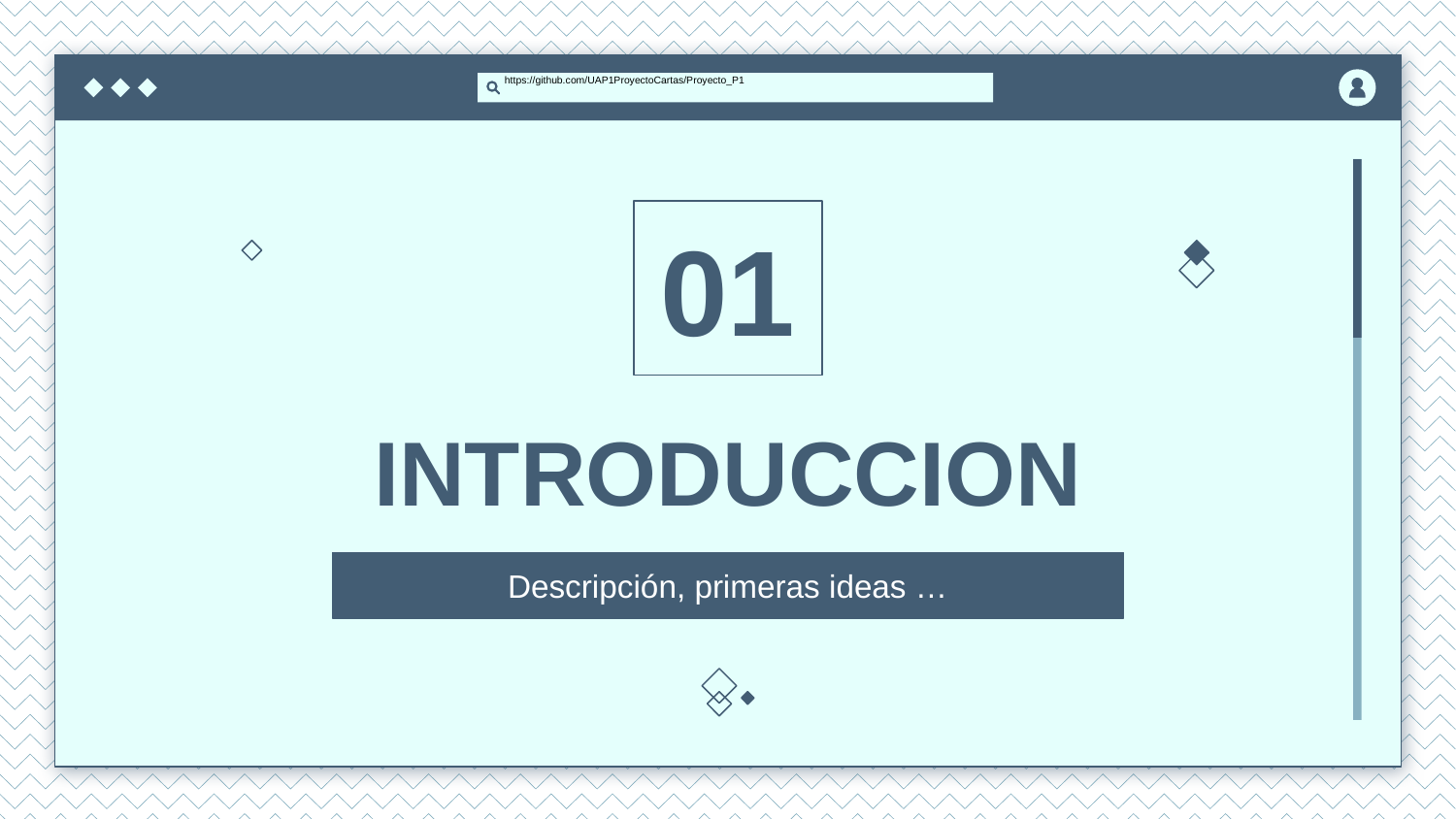

https://github.com/UAP1ProyectoCartas/Proyecto_P1
01

# INTRODUCCION
Descripción, primeras ideas …